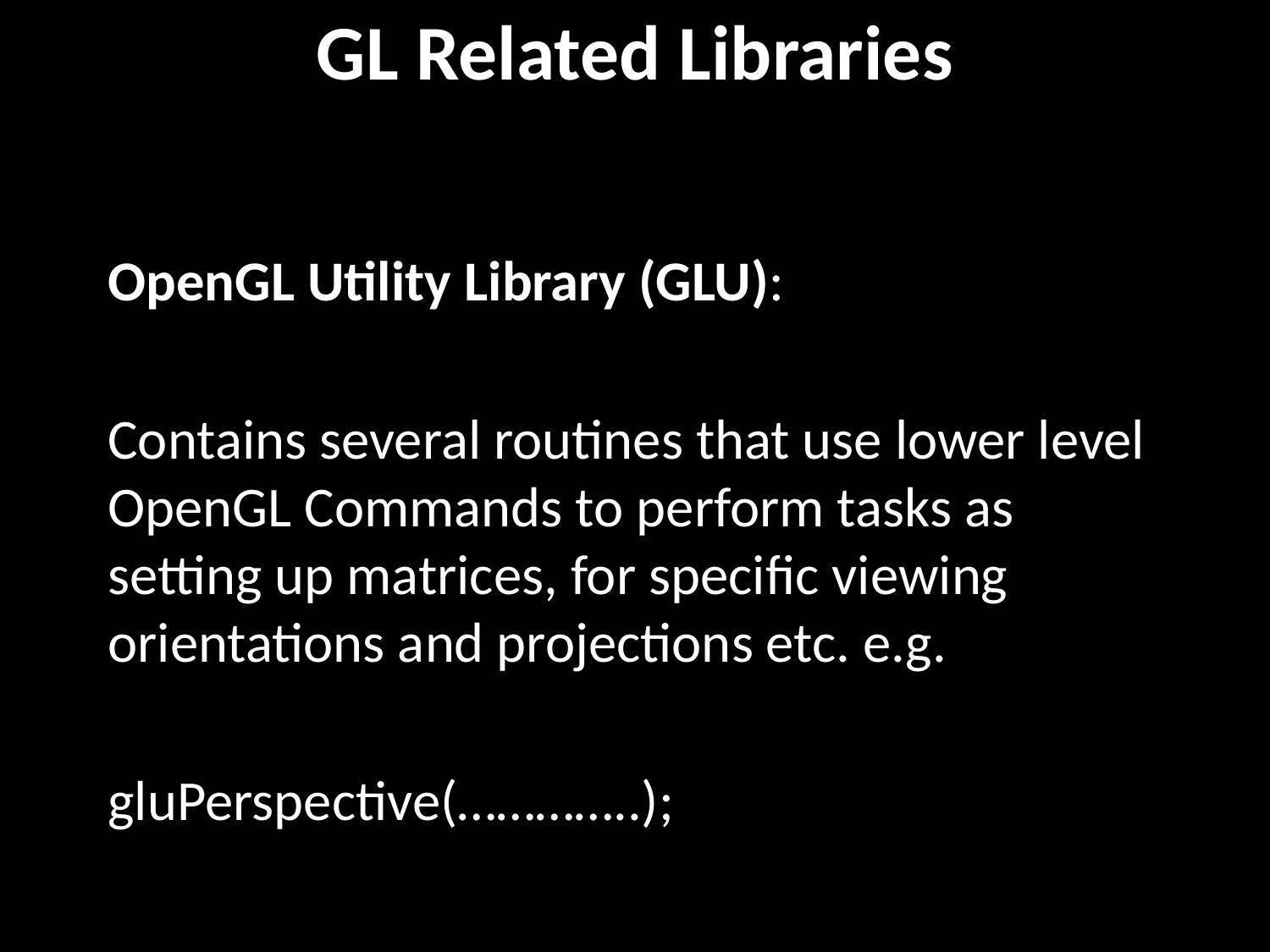

# GL Related Libraries

OpenGL Utility Library (GLU):

Contains several routines that use lower level  OpenGL Commands to perform tasks as setting up matrices, for specific viewing orientations and projections etc. e.g.

gluPerspective(…………..);